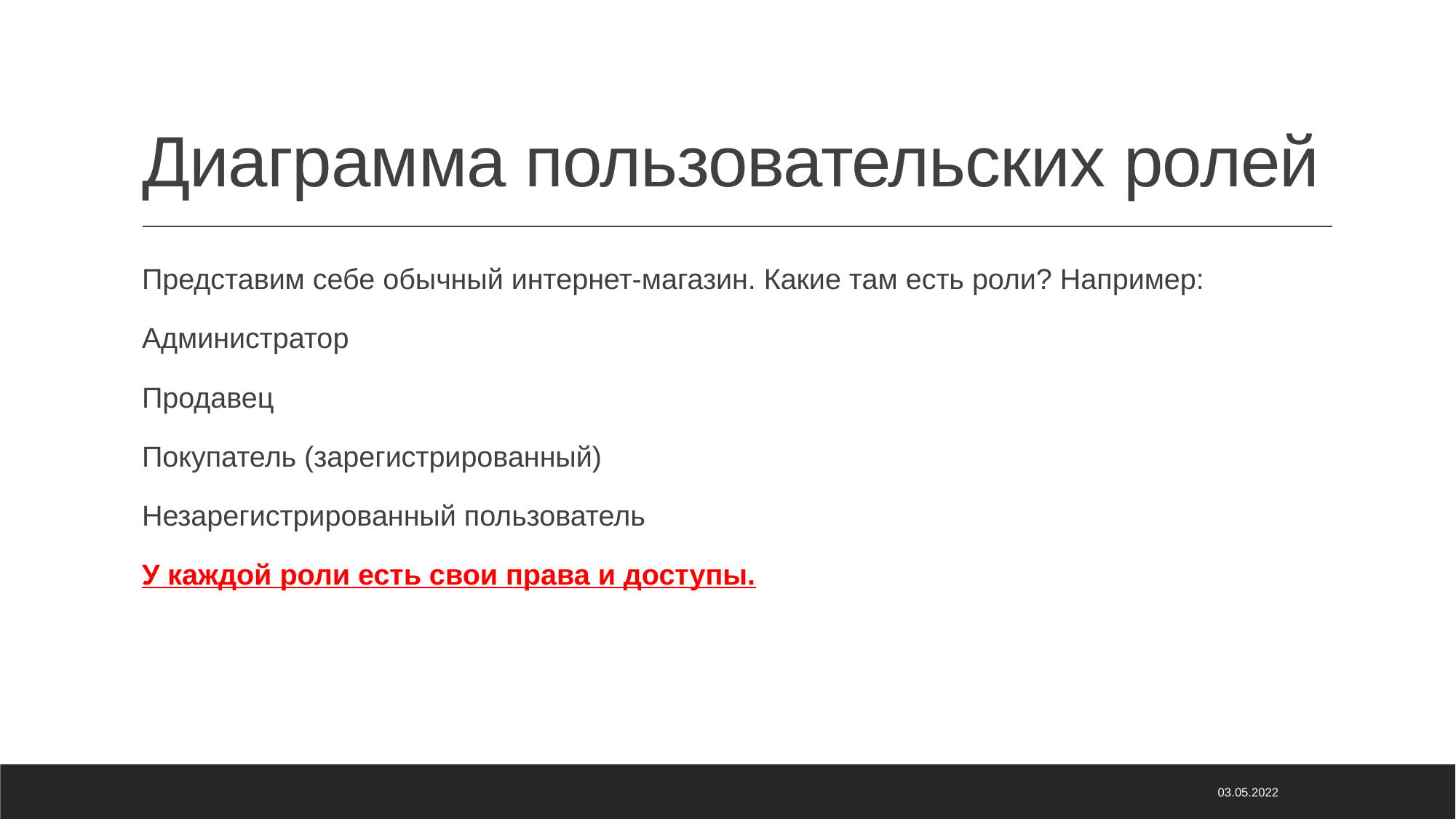

# Диаграмма пользовательских ролей
Представим себе обычный интернет-магазин. Какие там есть роли? Например:
Администратор
Продавец
Покупатель (зарегистрированный)
Незарегистрированный пользователь
У каждой роли есть свои права и доступы.
03.05.2022